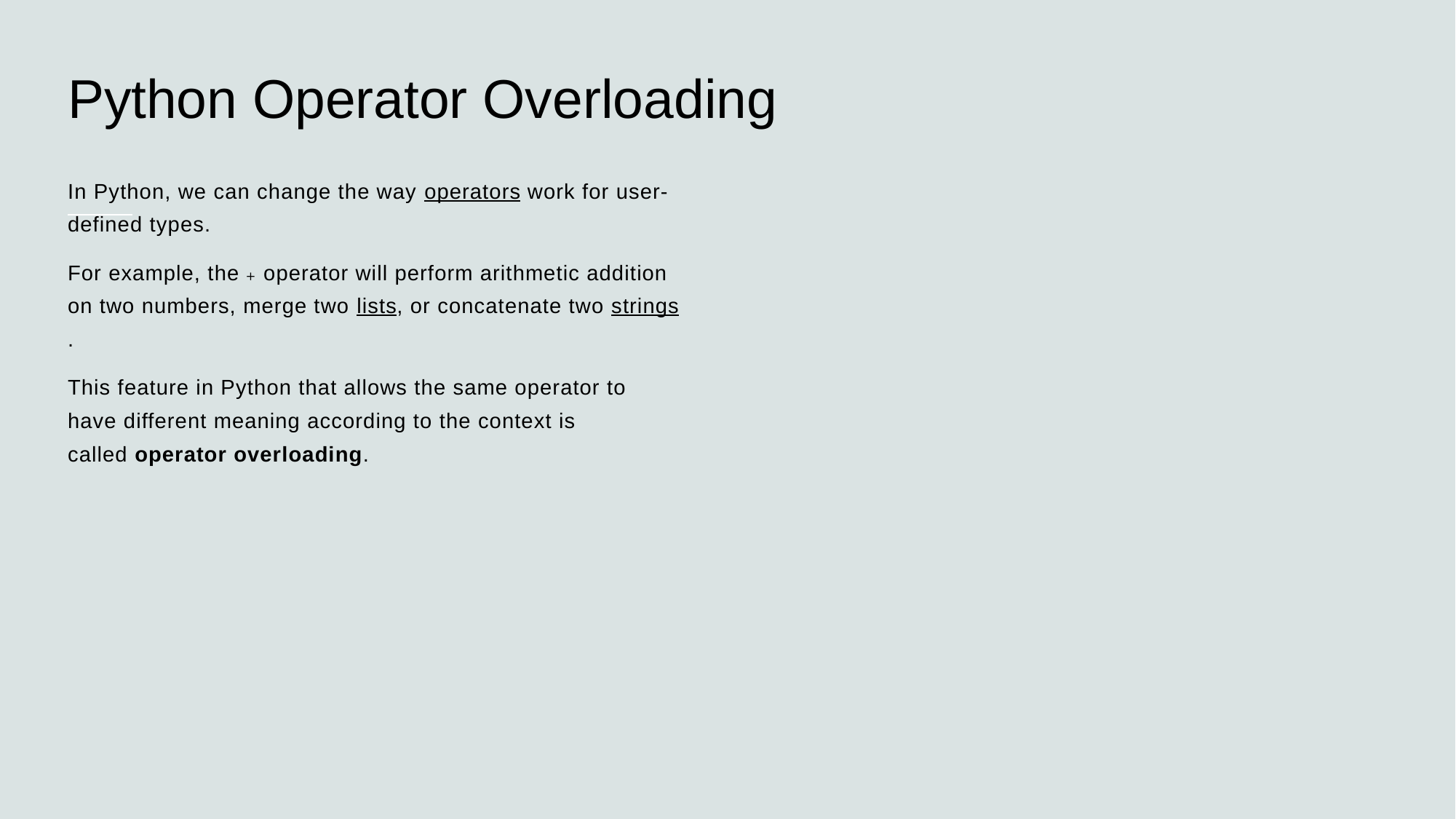

# Python Operator Overloading
In Python, we can change the way operators work for user-defined types.
For example, the + operator will perform arithmetic addition on two numbers, merge two lists, or concatenate two strings.
This feature in Python that allows the same operator to have different meaning according to the context is called operator overloading.